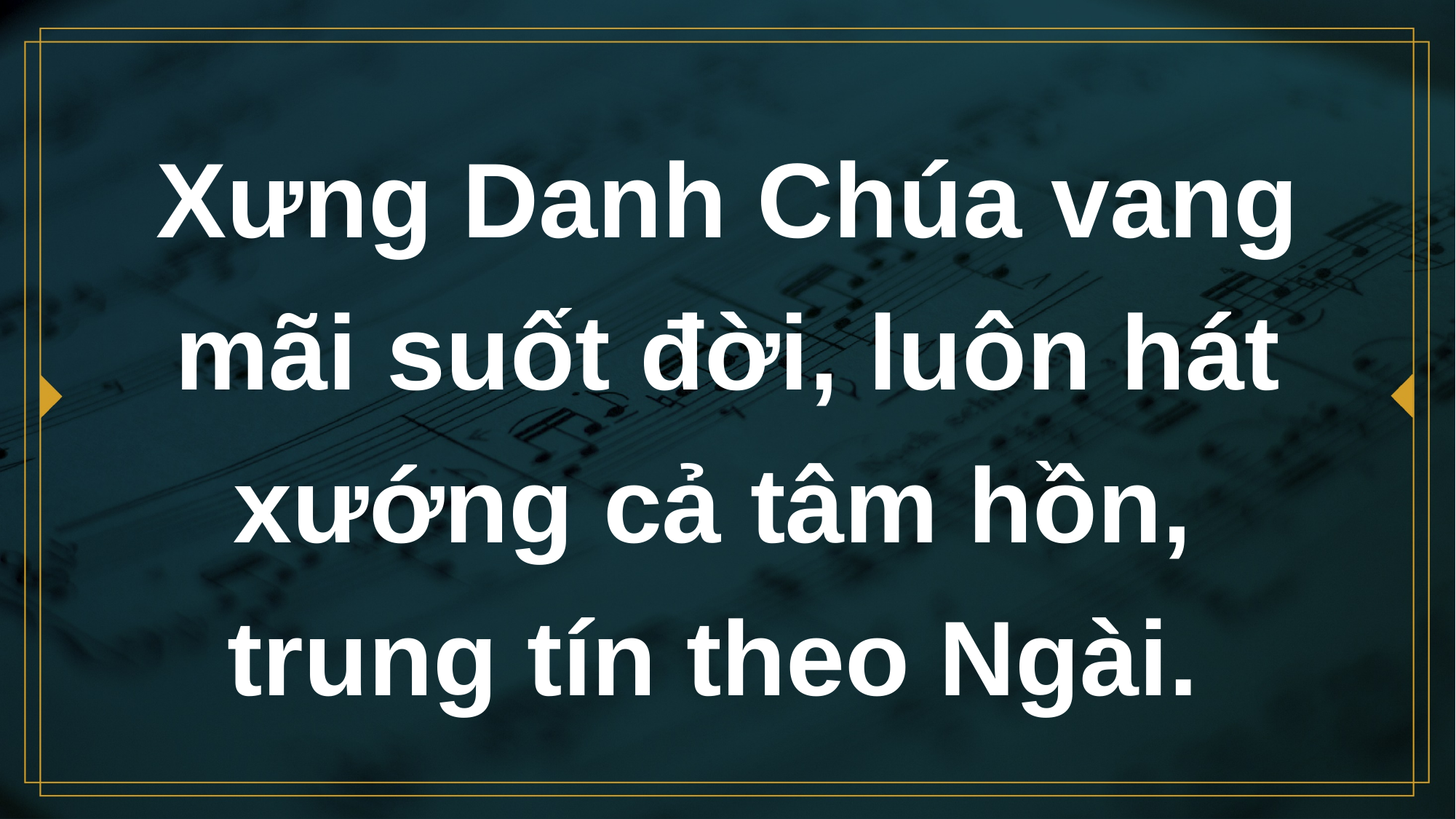

# Xưng Danh Chúa vang mãi suốt đời, luôn hát xướng cả tâm hồn, trung tín theo Ngài.